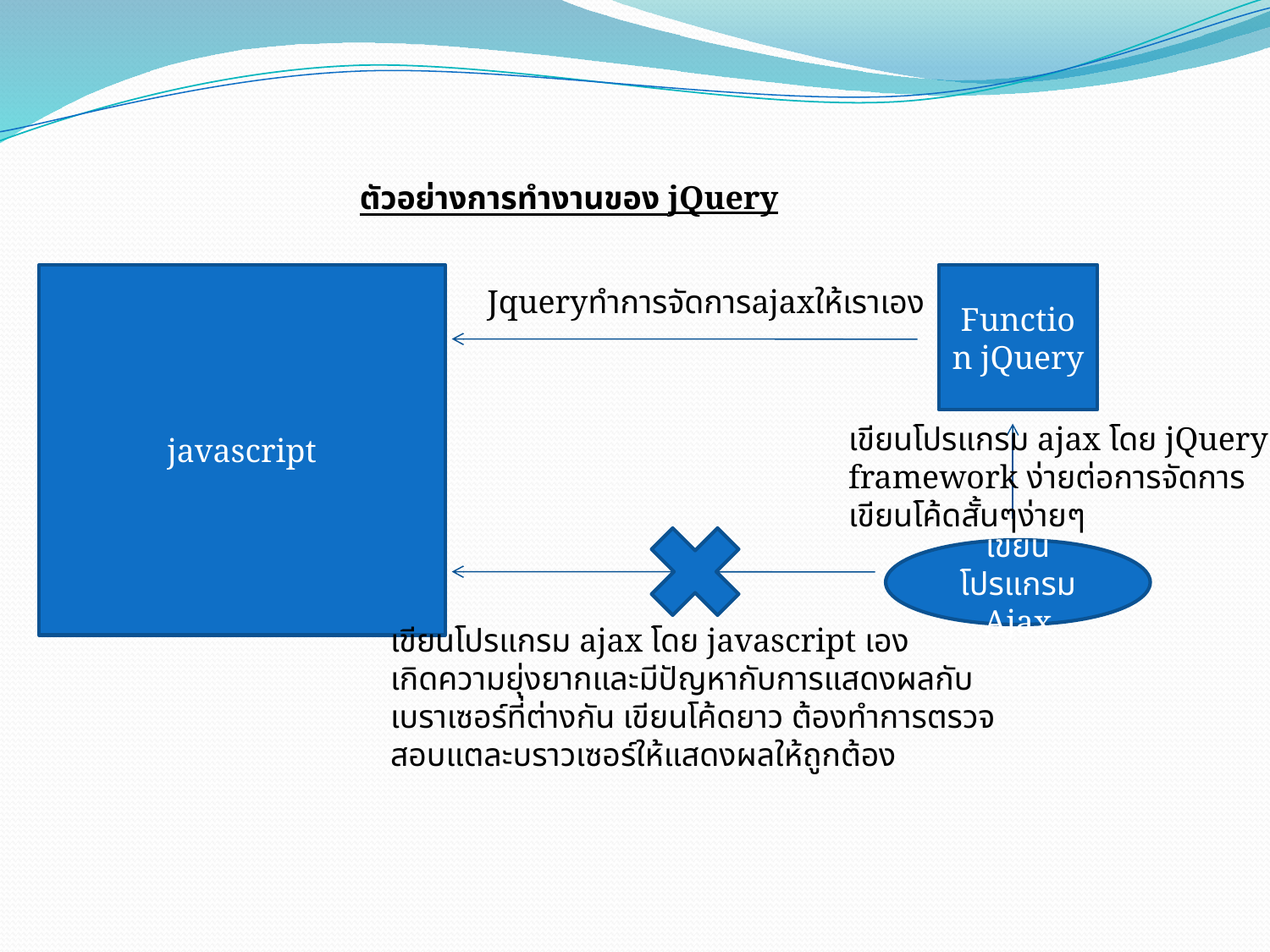

ตัวอย่างการทำงานของ jQuery
javascript
Function jQuery
Jqueryทำการจัดการajaxให้เราเอง
เขียนโปรแกรม ajax โดย jQuery
framework ง่ายต่อการจัดการ
เขียนโค้ดสั้นๆง่ายๆ

เขียนโปรแกรม Ajax
เขียนโปรแกรม ajax โดย javascript เอง
เกิดความยุ่งยากและมีปัญหากับการแสดงผลกับ
เบราเซอร์ที่ต่างกัน เขียนโค้ดยาว ต้องทำการตรวจ
สอบแตละบราวเซอร์ให้แสดงผลให้ถูกต้อง